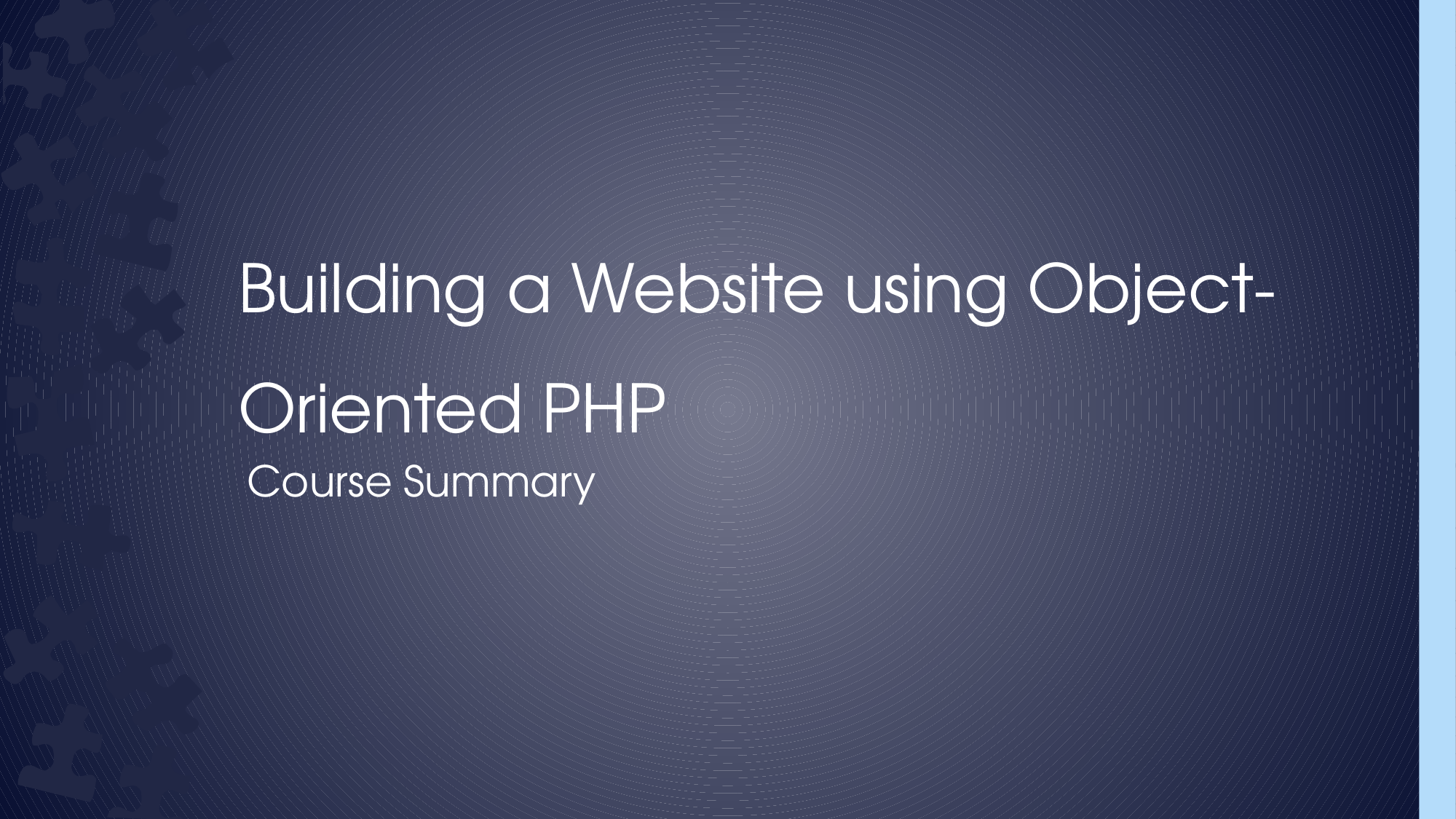

Building a Website using Object-Oriented PHP
Course Summary